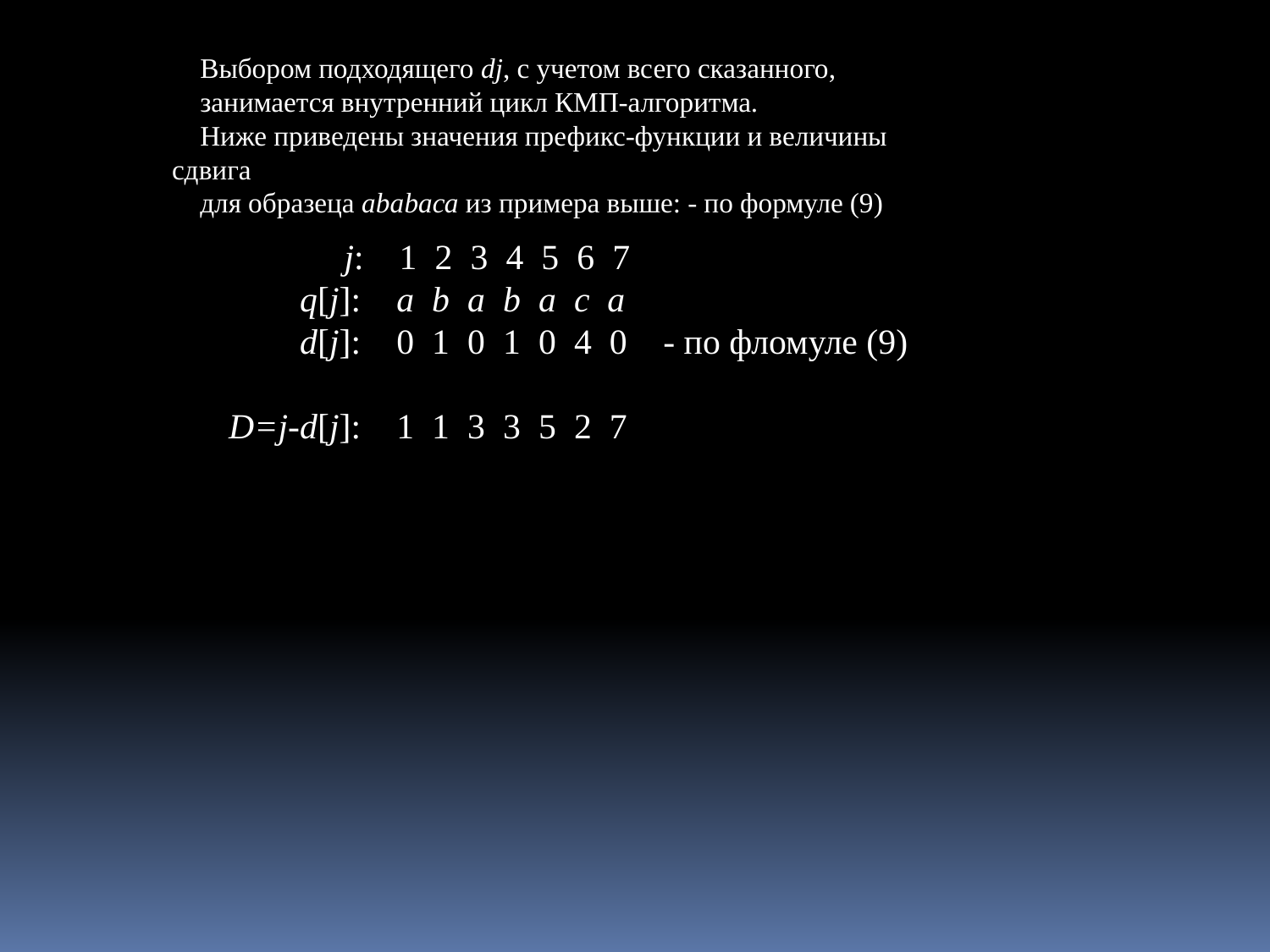

Выбором подходящего dj, с учетом всего сказанного,
занимается внутренний цикл КМП-алгоритма.
Ниже приведены значения префикс-функции и величины сдвига
для образеца аbаbаса из примера выше: - по формуле (9)
               j:    1  2  3  4  5  6  7
          q[j]:    a  b  a  b  a  c  a
          d[j]:    0  1  0  1  0  4  0    - по фломуле (9)
  D=j-d[j]:    1  1  3  3  5  2  7